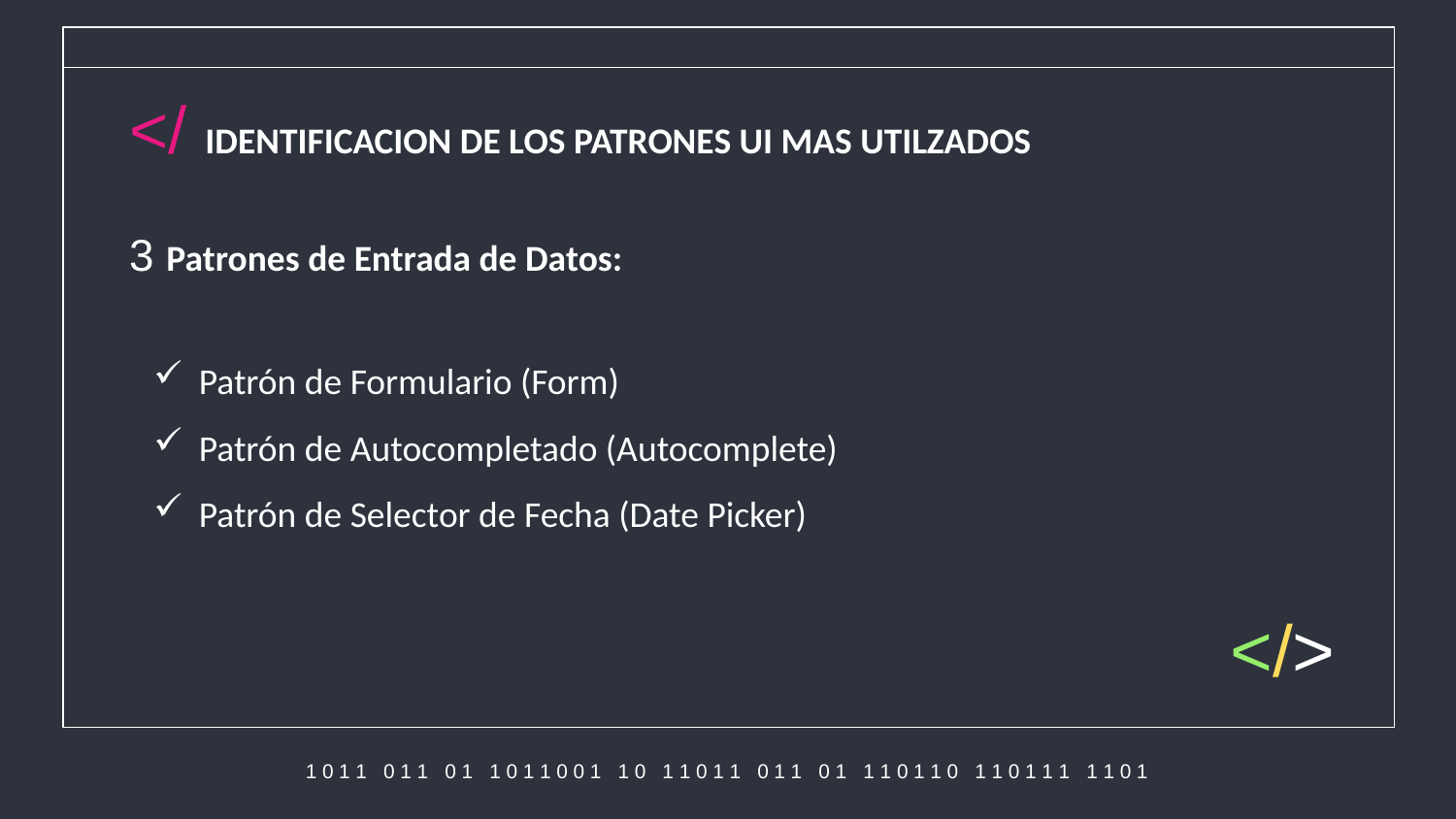

</ IDENTIFICACION DE LOS PATRONES UI MAS UTILZADOS
# 3 Patrones de Entrada de Datos:
Patrón de Formulario (Form)
Patrón de Autocompletado (Autocomplete)
Patrón de Selector de Fecha (Date Picker)

</>